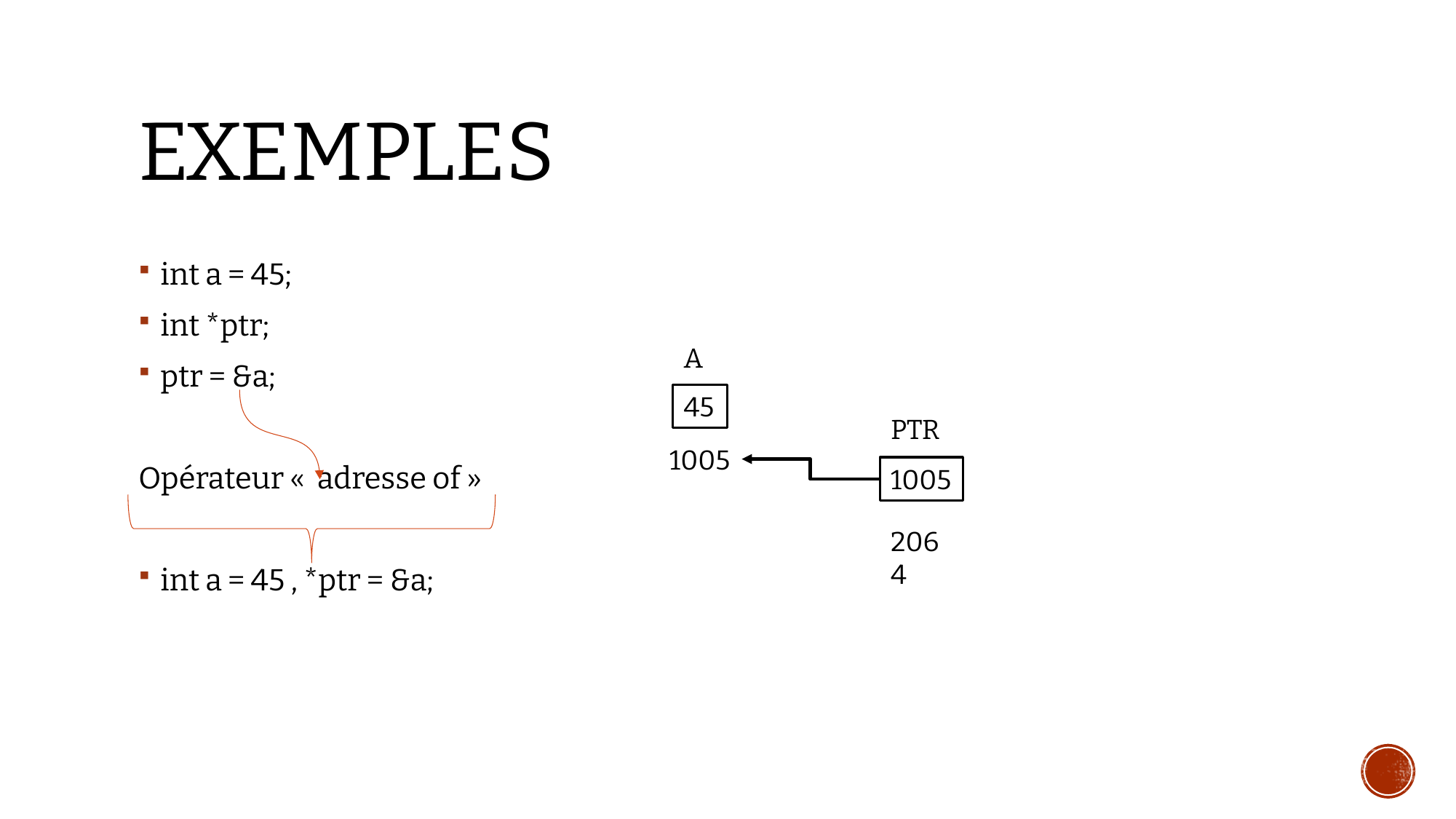

# exemples
int a = 45;
int *ptr;
ptr = &a;

Opérateur «  adresse of »

int a = 45 , *ptr = &a;
A

45
PTR
1005
1005
2064